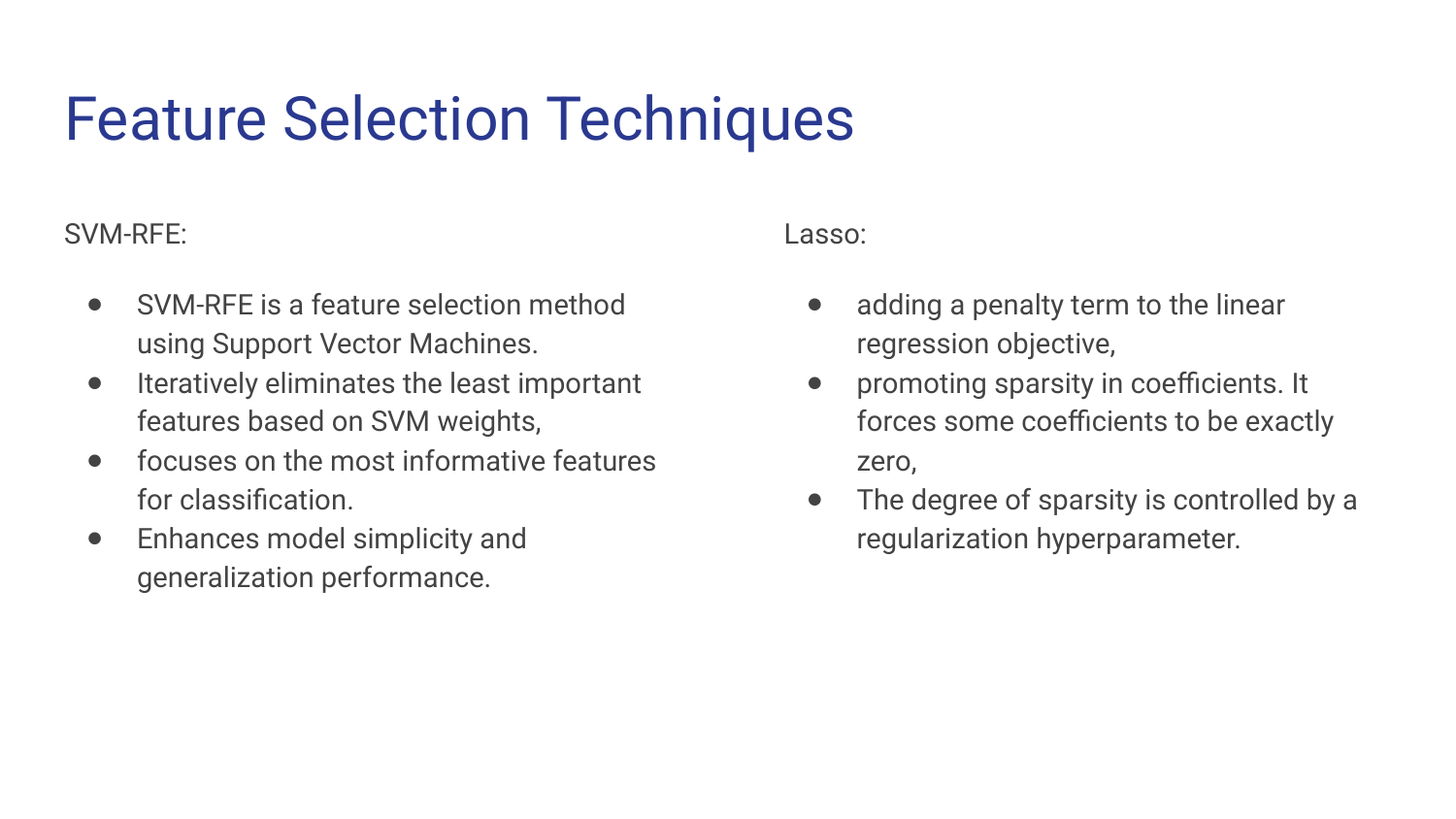

# Feature Selection Techniques
SVM-RFE:
SVM-RFE is a feature selection method using Support Vector Machines.
Iteratively eliminates the least important features based on SVM weights,
focuses on the most informative features for classification.
Enhances model simplicity and generalization performance.
Lasso:
adding a penalty term to the linear regression objective,
promoting sparsity in coefficients. It forces some coefficients to be exactly zero,
The degree of sparsity is controlled by a regularization hyperparameter.